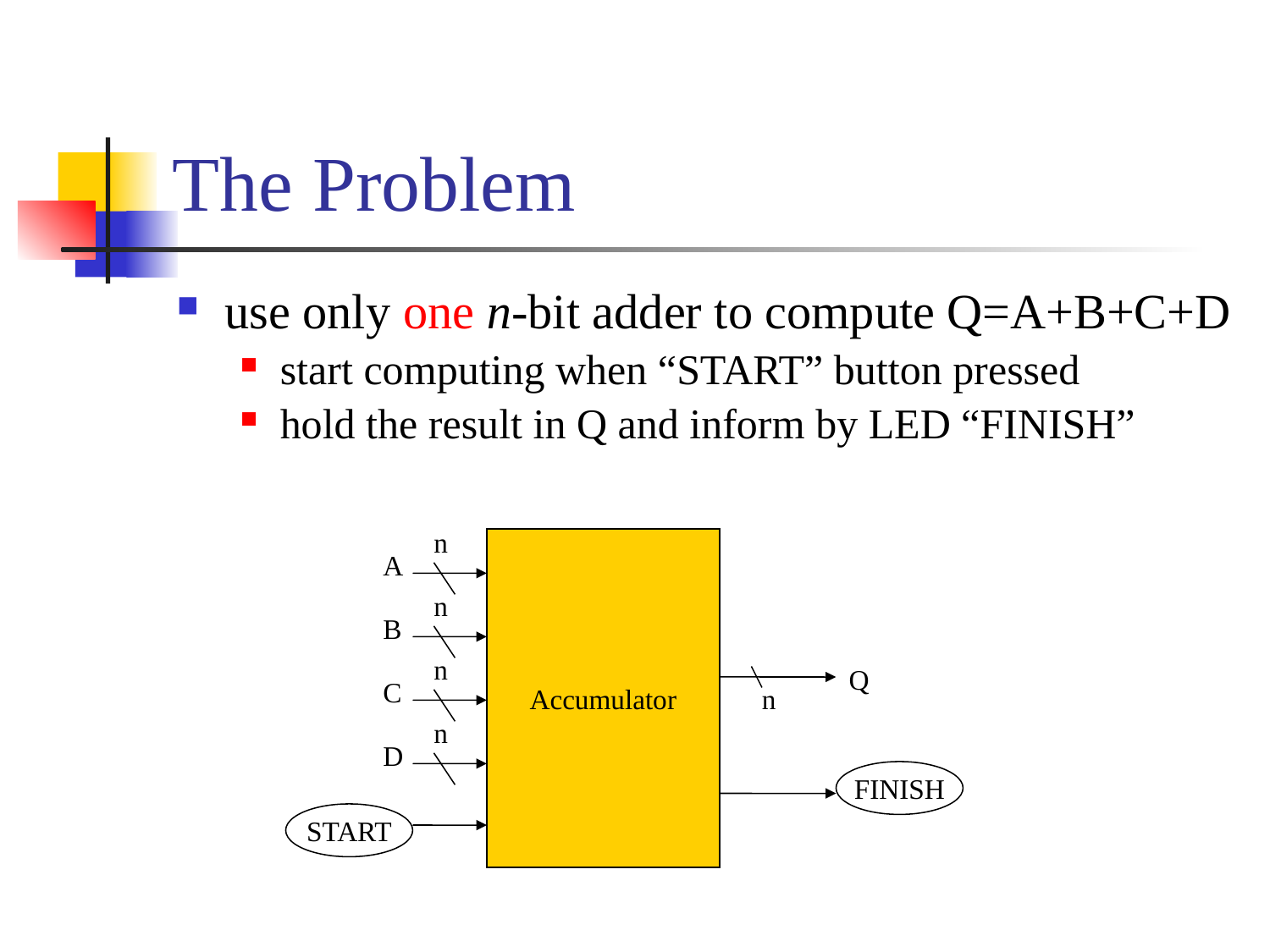

# The Problem
use only one n-bit adder to compute Q=A+B+C+D
start computing when “START” button pressed
hold the result in Q and inform by LED “FINISH”
n
A

Accumulator
n
B

n
C

Q

n

n
D

FINISH

START